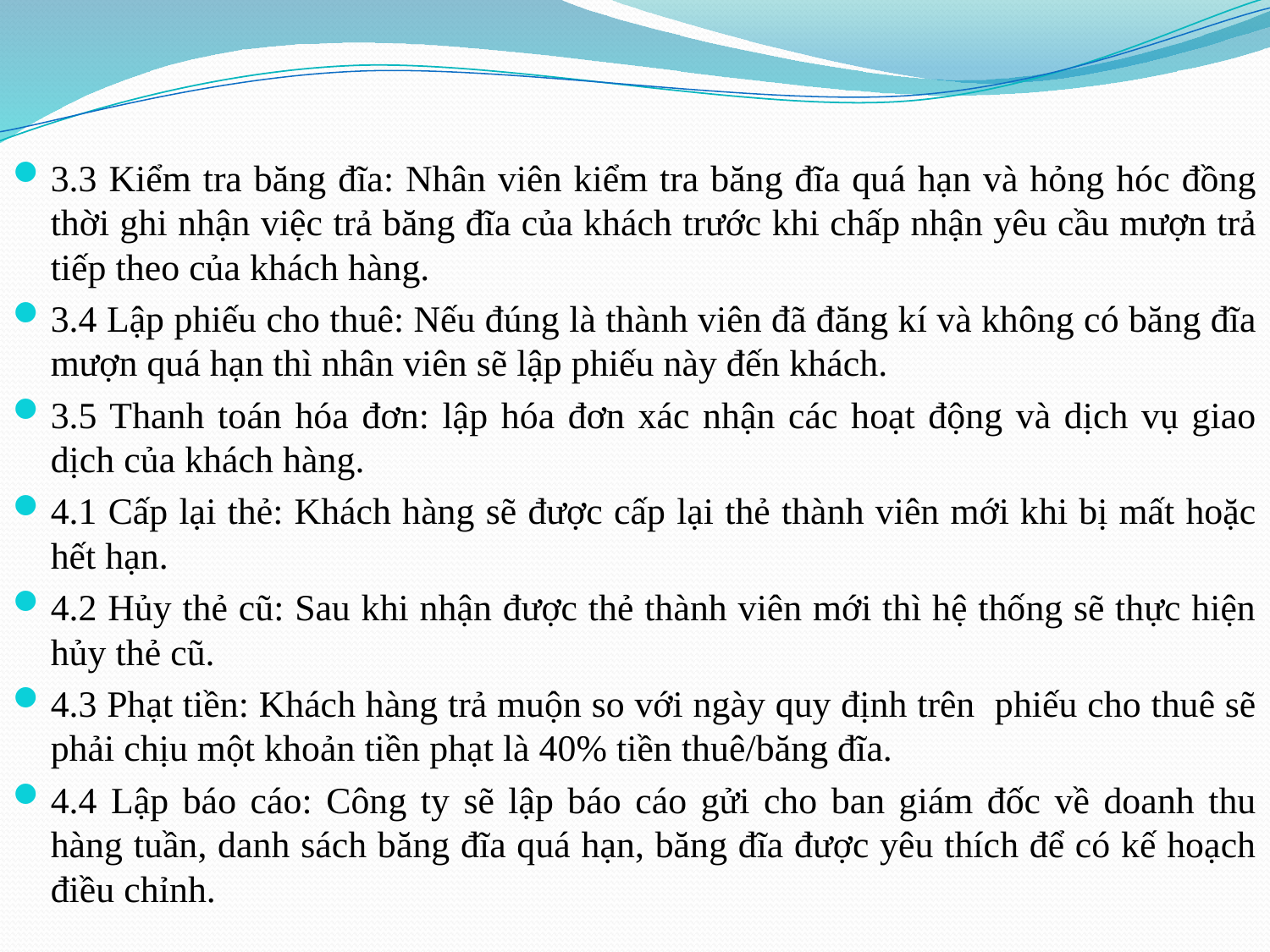

3.3 Kiểm tra băng đĩa: Nhân viên kiểm tra băng đĩa quá hạn và hỏng hóc đồng thời ghi nhận việc trả băng đĩa của khách trước khi chấp nhận yêu cầu mượn trả tiếp theo của khách hàng.
3.4 Lập phiếu cho thuê: Nếu đúng là thành viên đã đăng kí và không có băng đĩa mượn quá hạn thì nhân viên sẽ lập phiếu này đến khách.
3.5 Thanh toán hóa đơn: lập hóa đơn xác nhận các hoạt động và dịch vụ giao dịch của khách hàng.
4.1 Cấp lại thẻ: Khách hàng sẽ được cấp lại thẻ thành viên mới khi bị mất hoặc hết hạn.
4.2 Hủy thẻ cũ: Sau khi nhận được thẻ thành viên mới thì hệ thống sẽ thực hiện hủy thẻ cũ.
4.3 Phạt tiền: Khách hàng trả muộn so với ngày quy định trên  phiếu cho thuê sẽ phải chịu một khoản tiền phạt là 40% tiền thuê/băng đĩa.
4.4 Lập báo cáo: Công ty sẽ lập báo cáo gửi cho ban giám đốc về doanh thu hàng tuần, danh sách băng đĩa quá hạn, băng đĩa được yêu thích để có kế hoạch điều chỉnh.